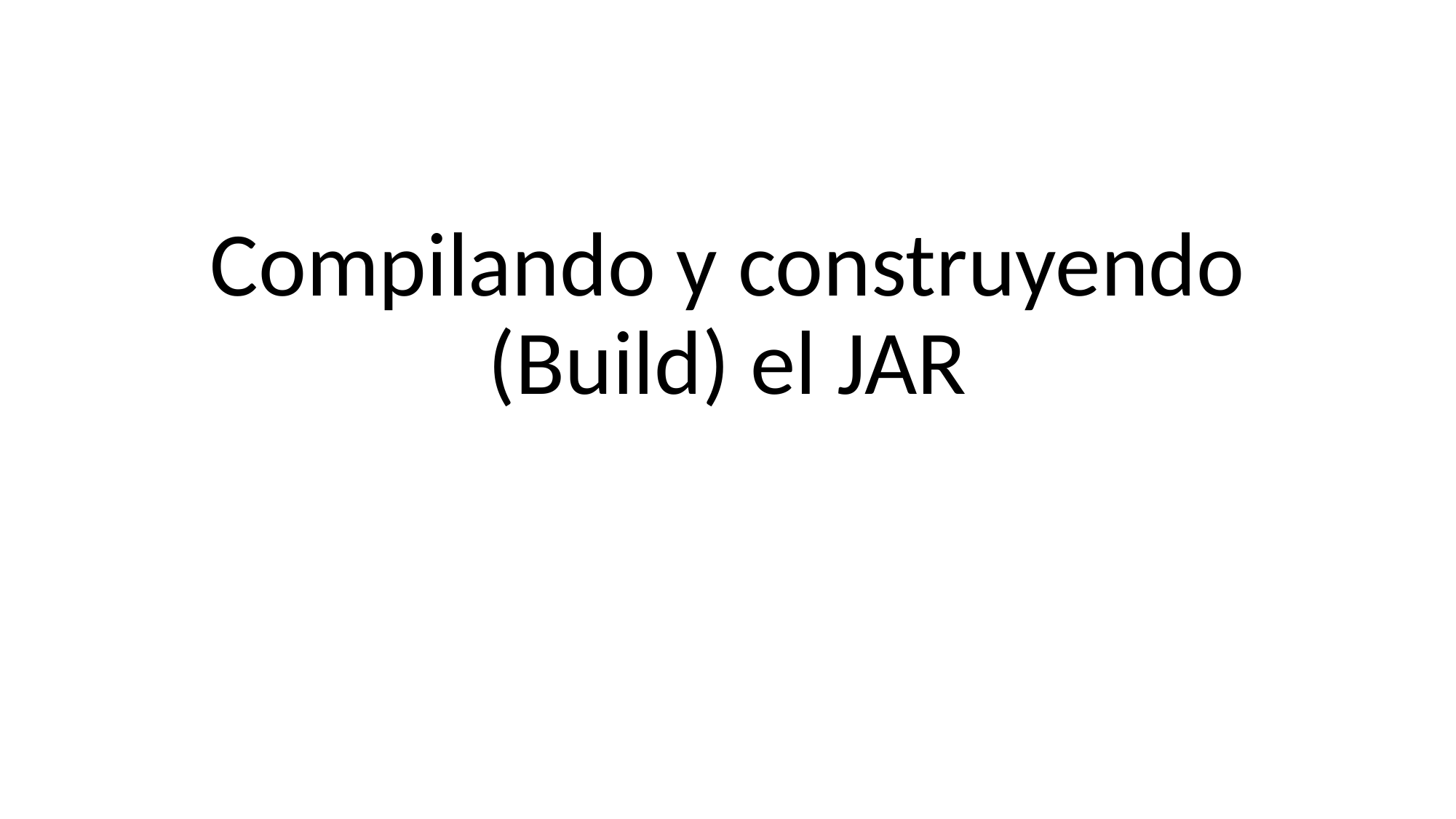

# Compilando y construyendo (Build) el JAR